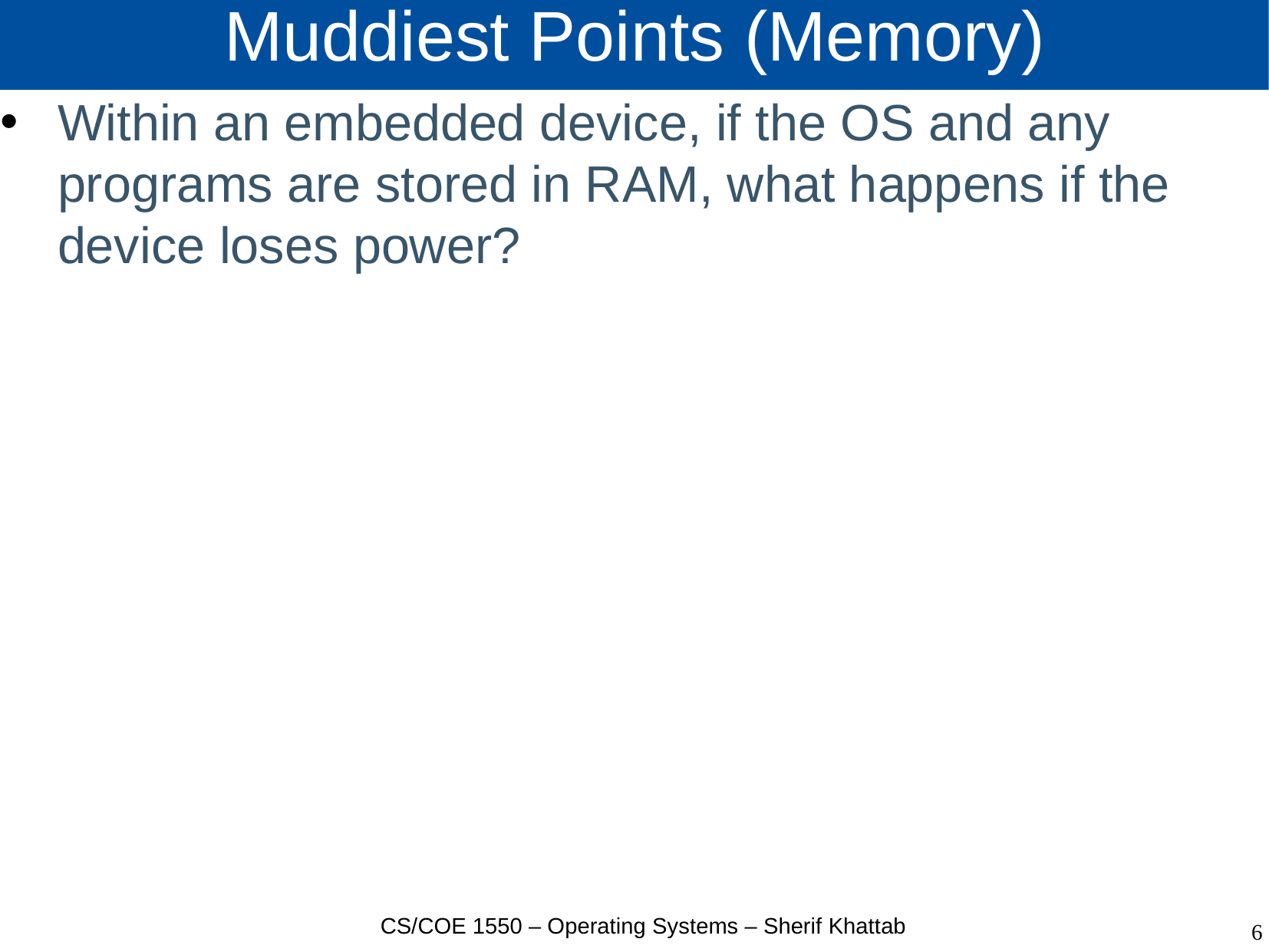

# Muddiest Points (Memory)
Within an embedded device, if the OS and any programs are stored in RAM, what happens if the device loses power?

CS/COE 1550 – Operating Systems – Sherif Khattab
6